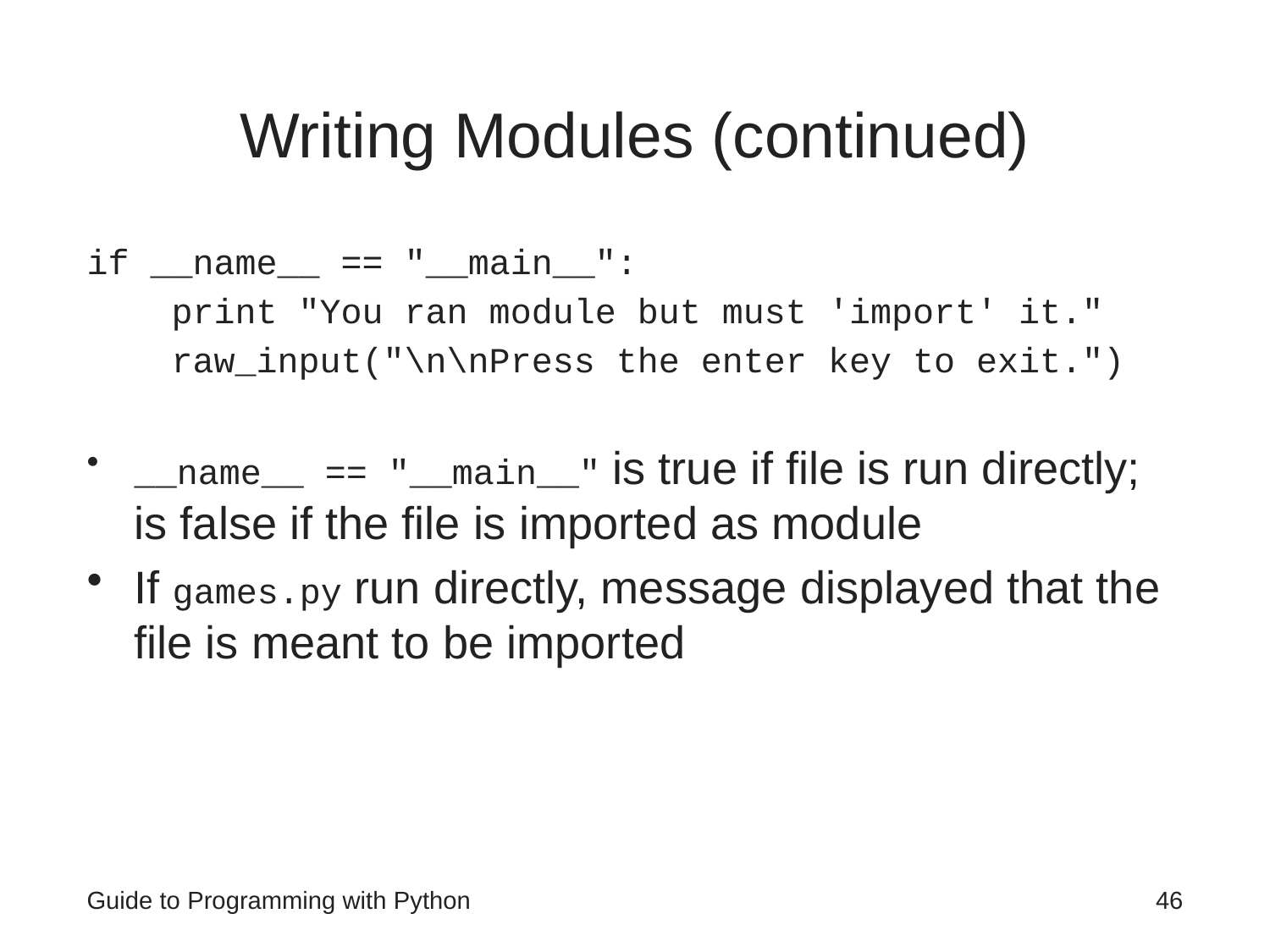

# Writing Modules (continued)
if __name__ == "__main__":
    print "You ran module but must 'import' it."
    raw_input("\n\nPress the enter key to exit.")

__name__ == "__main__" is true if file is run directly; is false if the file is imported as module
If games.py run directly, message displayed that the file is meant to be imported

Guide to Programming with Python
46